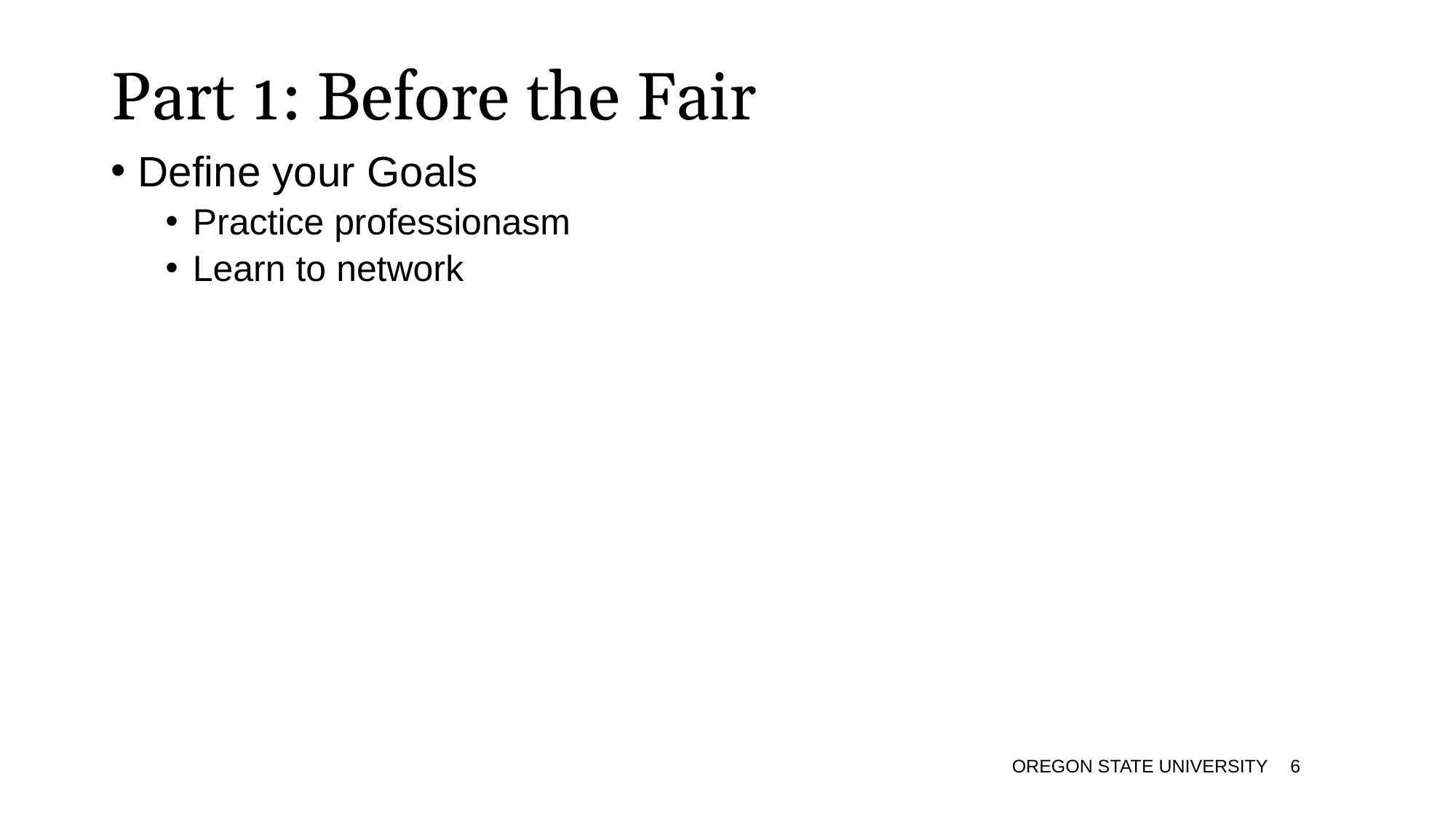

# Part 1: Before the Fair
Define your Goals
Practice professionasm
Learn to network
OREGON STATE UNIVERSITY
6